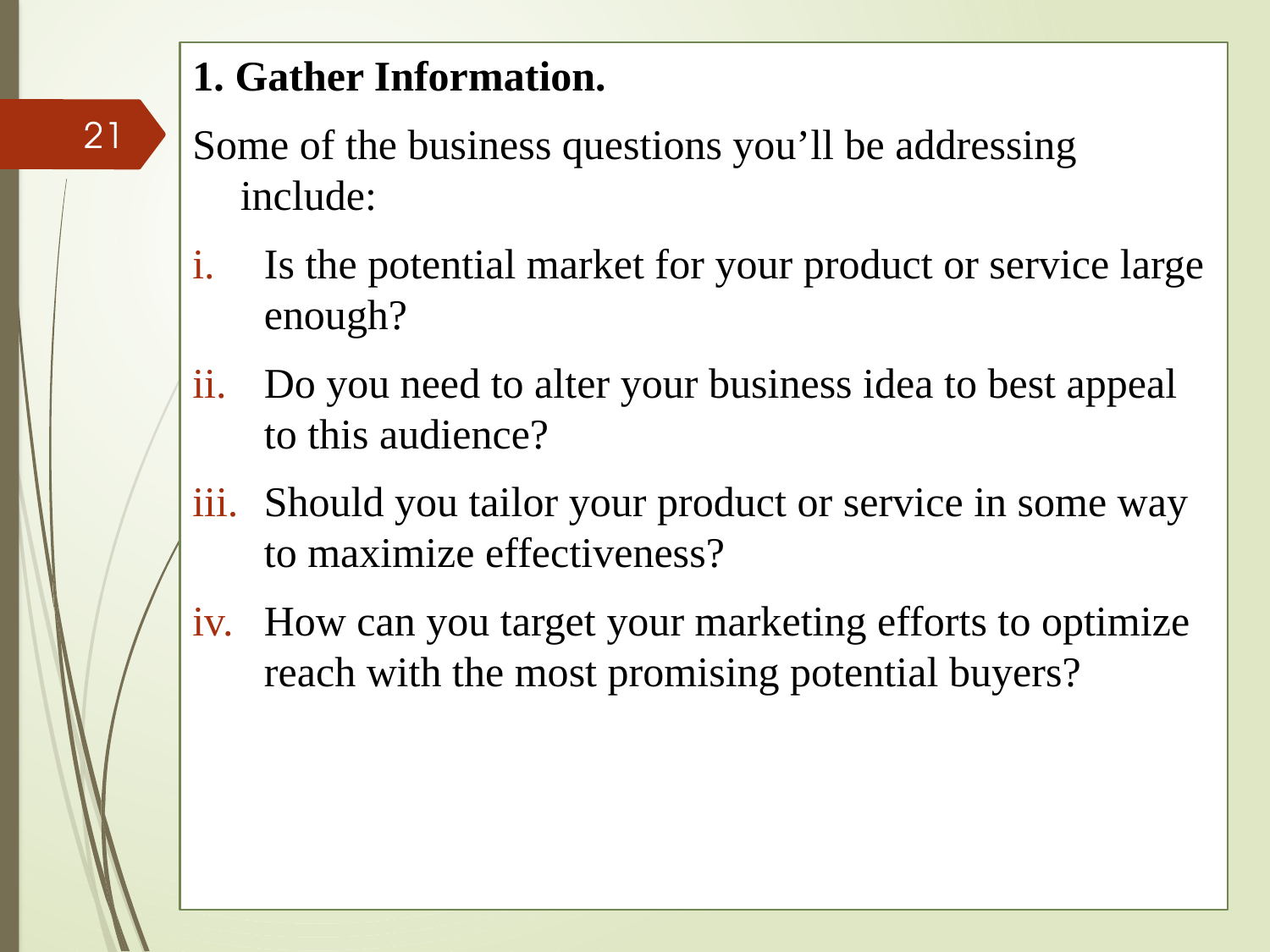

1. Gather Information.
Some of the business questions you’ll be addressing include:
Is the potential market for your product or service large enough?
Do you need to alter your business idea to best appeal to this audience?
Should you tailor your product or service in some way to maximize effectiveness?
How can you target your marketing efforts to optimize reach with the most promising potential buyers?

21